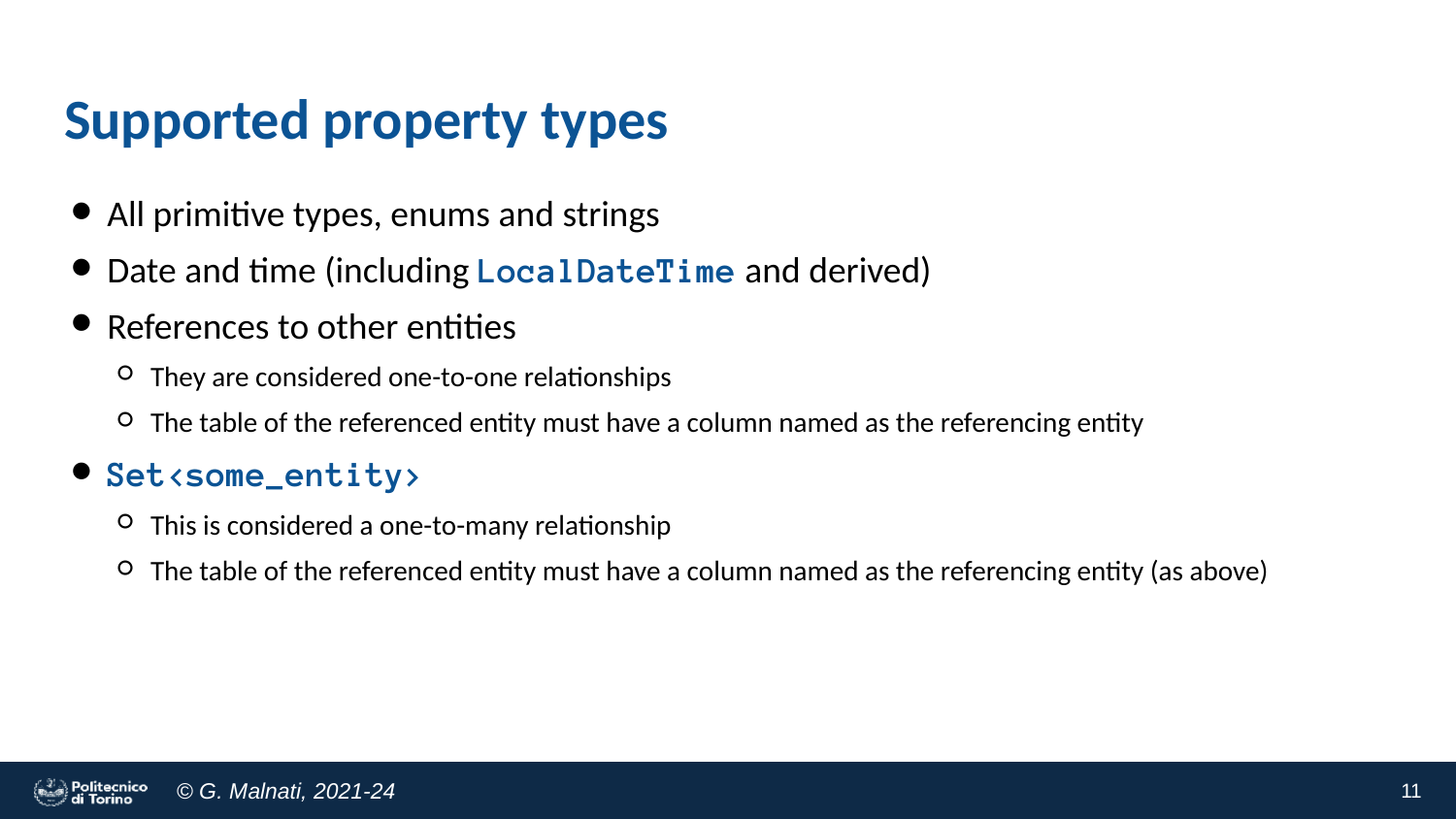

# Supported property types
All primitive types, enums and strings
Date and time (including LocalDateTime and derived)
References to other entities
They are considered one-to-one relationships
The table of the referenced entity must have a column named as the referencing entity
Set<some_entity>
This is considered a one-to-many relationship
The table of the referenced entity must have a column named as the referencing entity (as above)
11